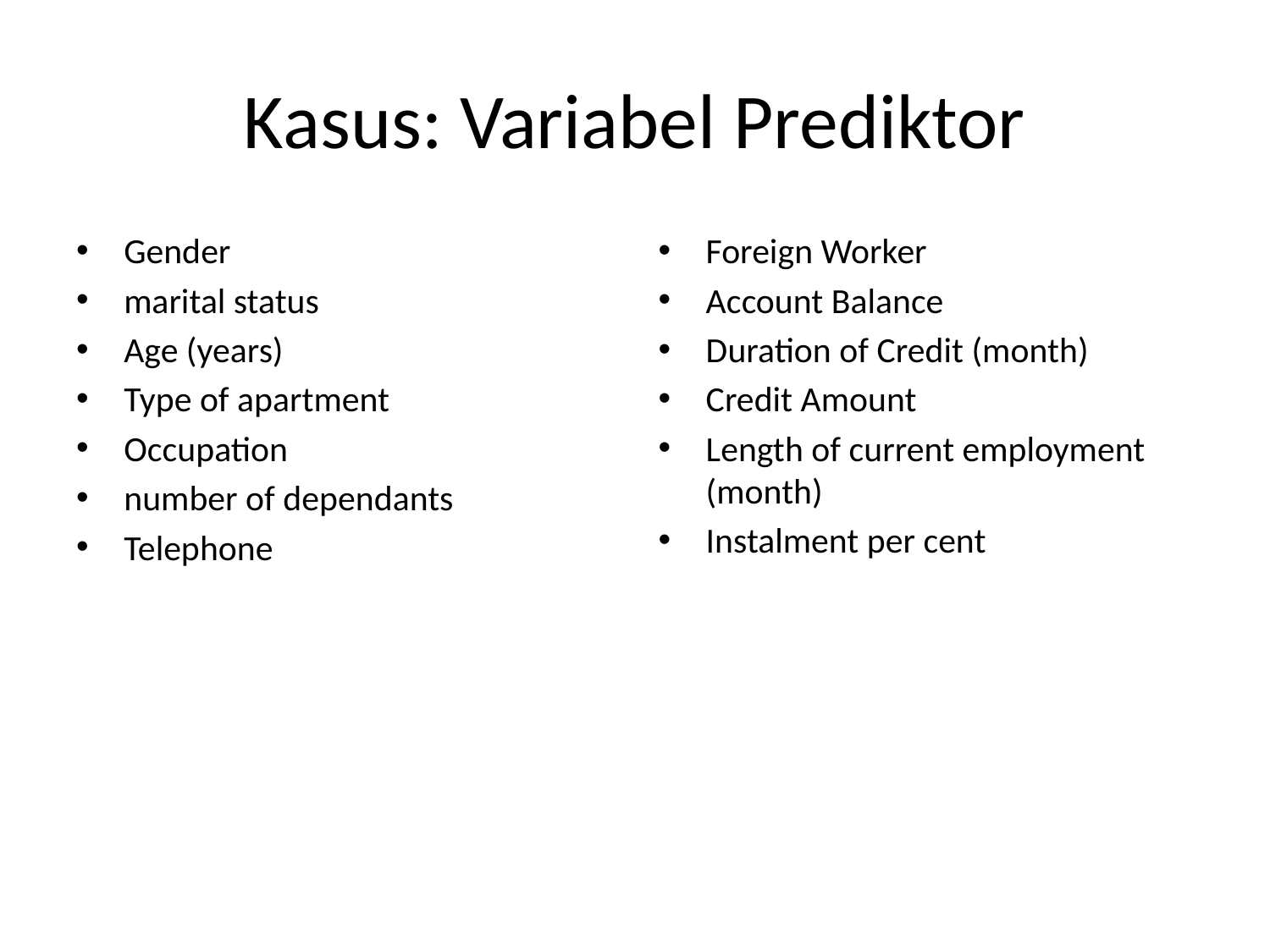

# Kasus: Variabel Prediktor
Gender
marital status
Age (years)
Type of apartment
Occupation
number of dependants
Telephone
Foreign Worker
Account Balance
Duration of Credit (month)
Credit Amount
Length of current employment (month)
Instalment per cent